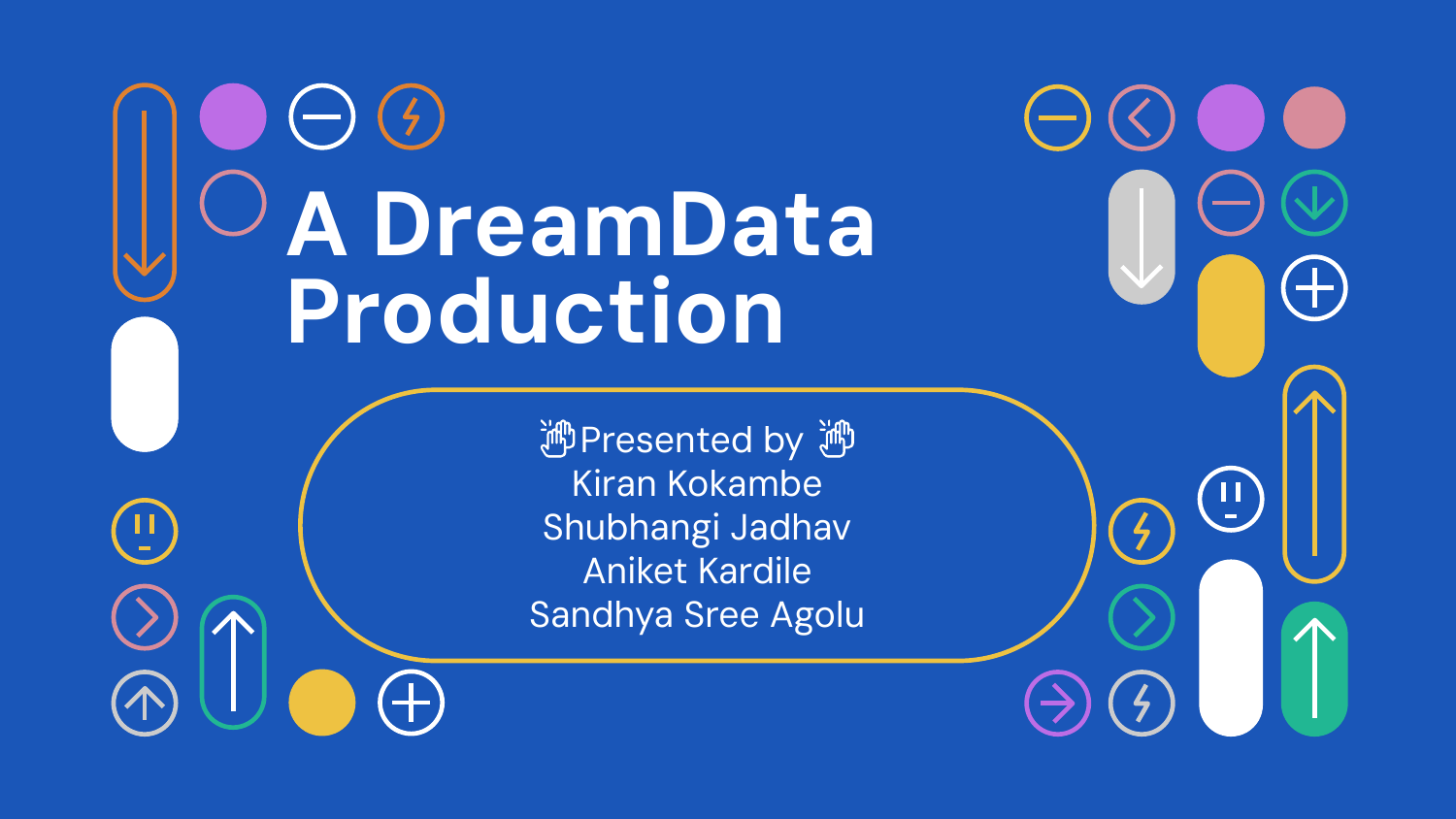

# A DreamData Production

Presented by
Kiran Kokambe
Shubhangi Jadhav
Aniket Kardile
Sandhya Sree Agolu